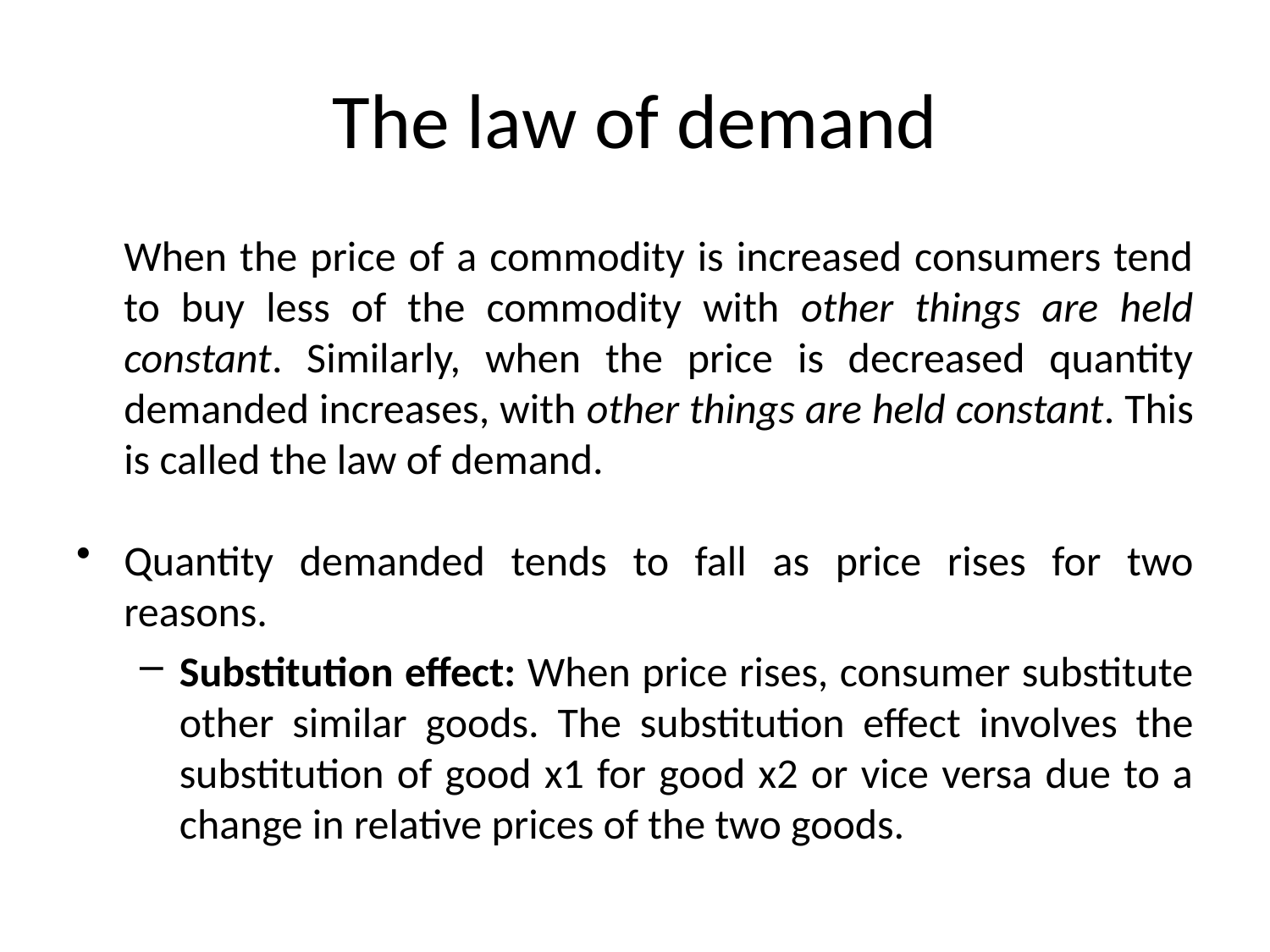

# The law of demand
	When the price of a commodity is increased consumers tend to buy less of the commodity with other things are held constant. Similarly, when the price is decreased quantity demanded increases, with other things are held constant. This is called the law of demand.

Quantity demanded tends to fall as price rises for two reasons.
Substitution effect: When price rises, consumer substitute other similar goods. The substitution effect involves the substitution of good x1 for good x2 or vice versa due to a change in relative prices of the two goods.